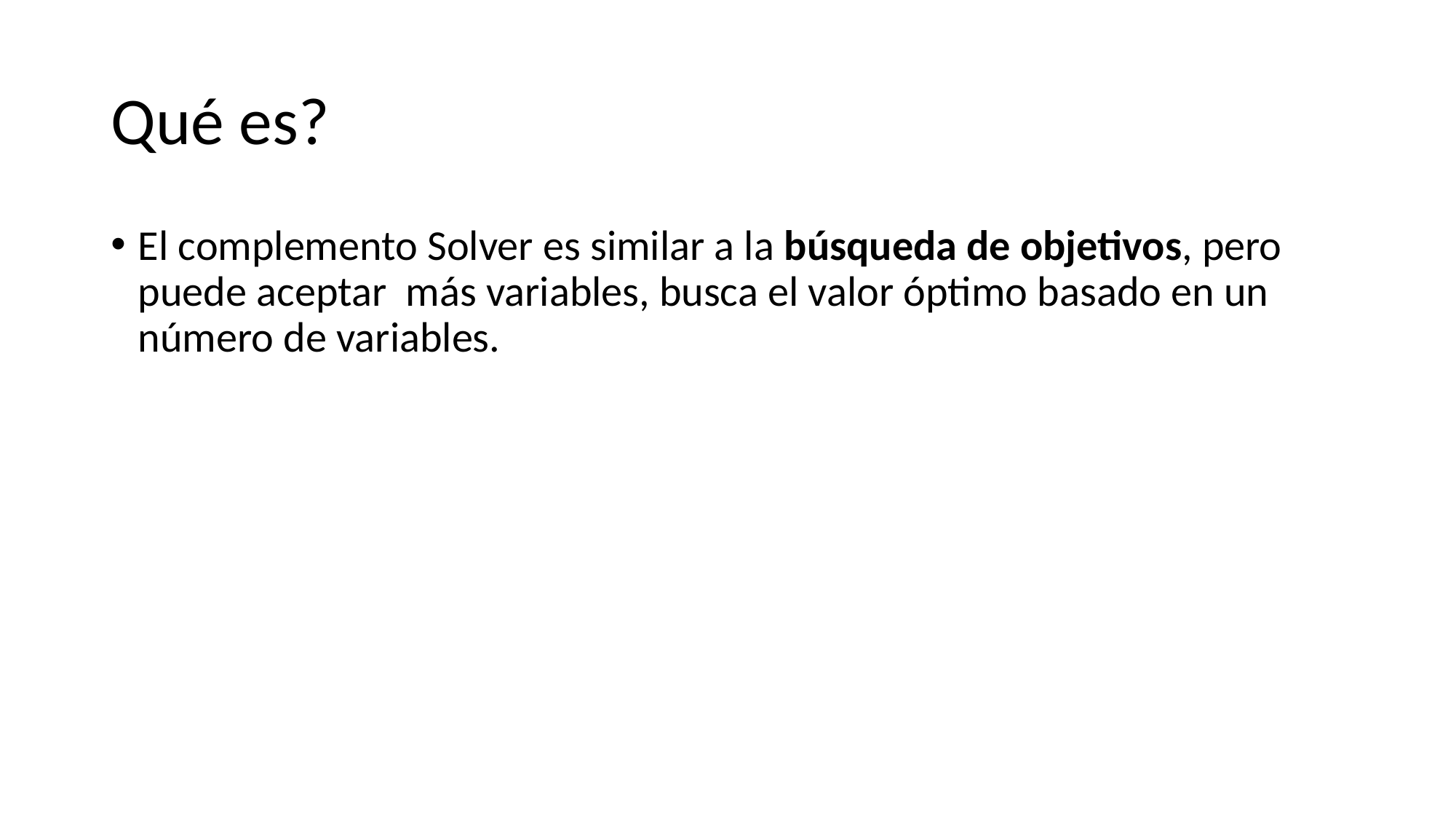

# Qué es?
El complemento Solver es similar a la búsqueda de objetivos, pero puede aceptar  más variables, busca el valor óptimo basado en un número de variables.